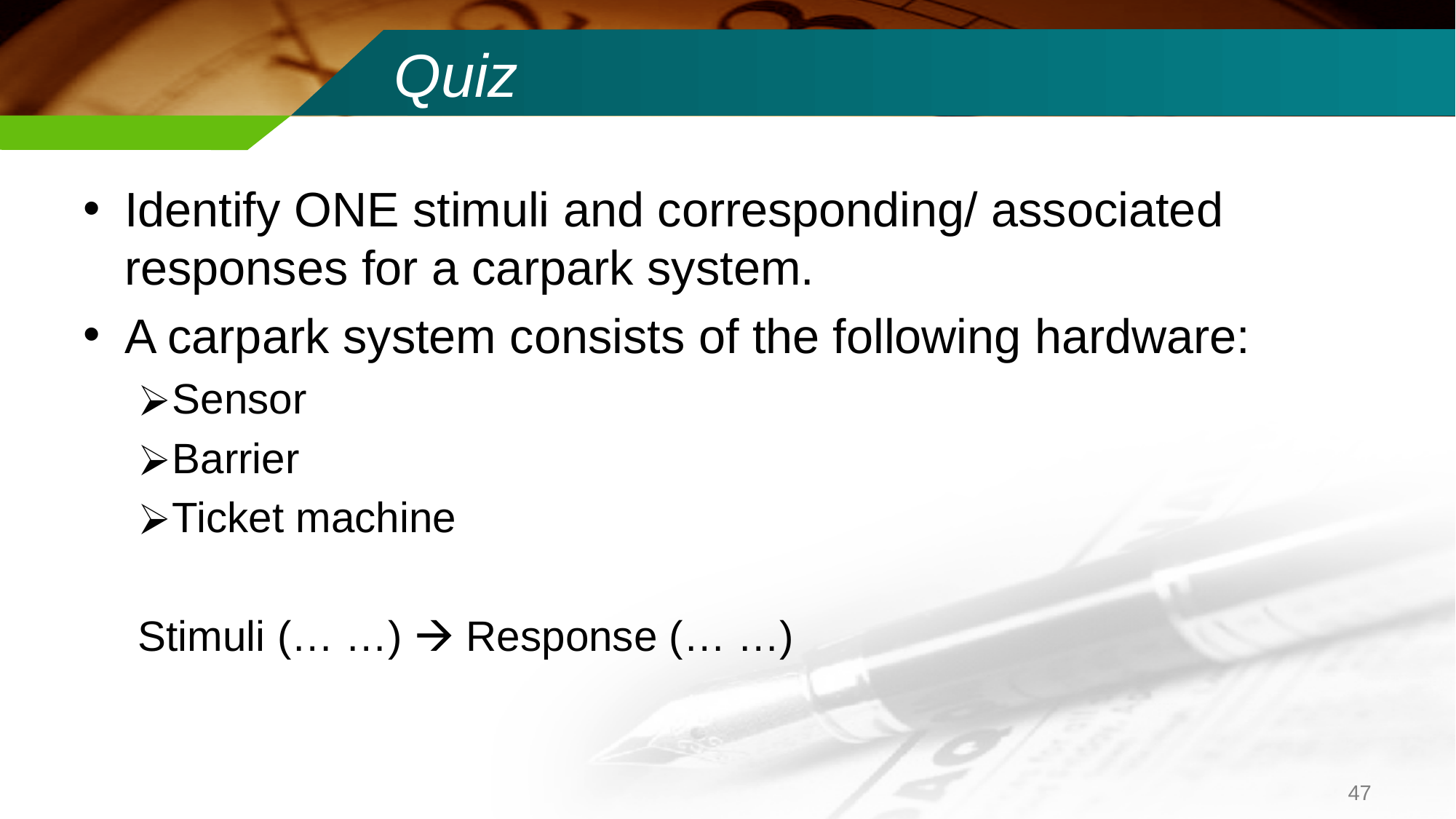

# Quiz
Identify ONE stimuli and corresponding/ associated responses for a carpark system.
A carpark system consists of the following hardware:
Sensor
Barrier
Ticket machine

Stimuli (… …) 🡪 Response (… …)
47